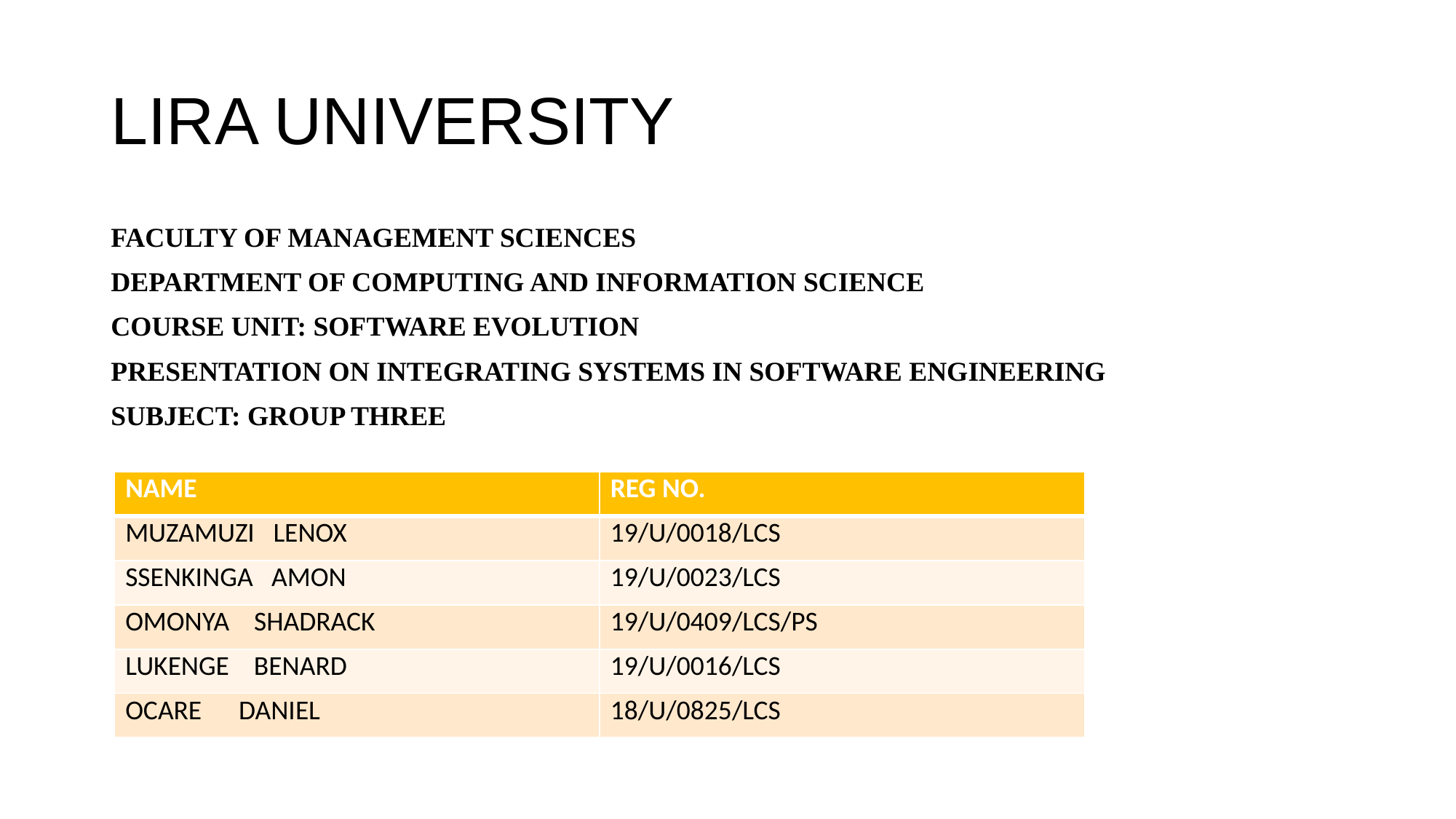

# LIRA UNIVERSITY
FACULTY OF MANAGEMENT SCIENCES
DEPARTMENT OF COMPUTING AND INFORMATION SCIENCE
COURSE UNIT: SOFTWARE EVOLUTION
PRESENTATION ON INTEGRATING SYSTEMS IN SOFTWARE ENGINEERING
SUBJECT: GROUP THREE

| NAME | REG NO. |
| --- | --- |
| MUZAMUZI LENOX | 19/U/0018/LCS |
| SSENKINGA AMON | 19/U/0023/LCS |
| OMONYA SHADRACK | 19/U/0409/LCS/PS |
| LUKENGE BENARD | 19/U/0016/LCS |
| OCARE DANIEL | 18/U/0825/LCS |